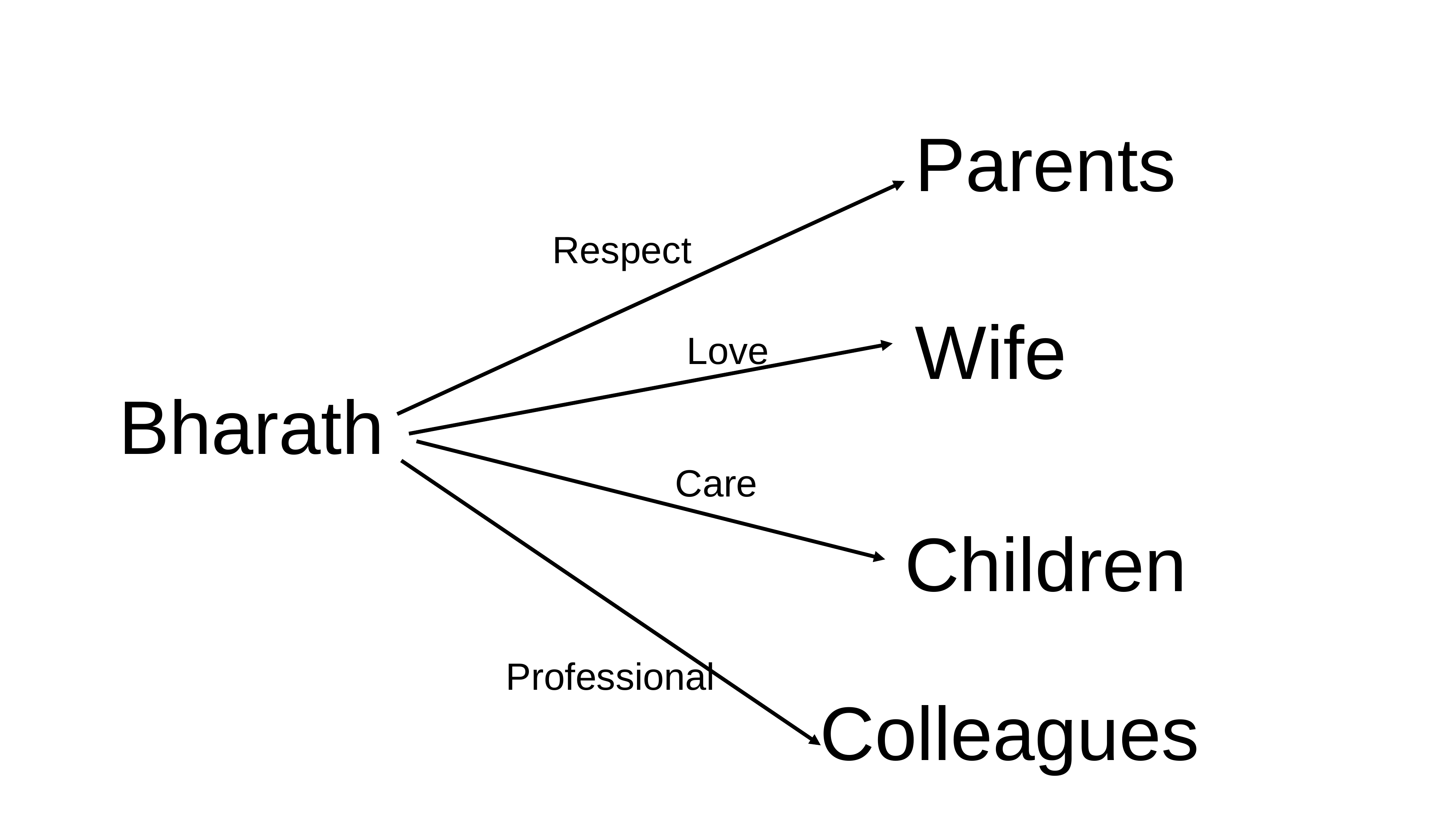

Parents

Respect
Wife
Love

Bharath

Care

Children
Professional
Colleagues